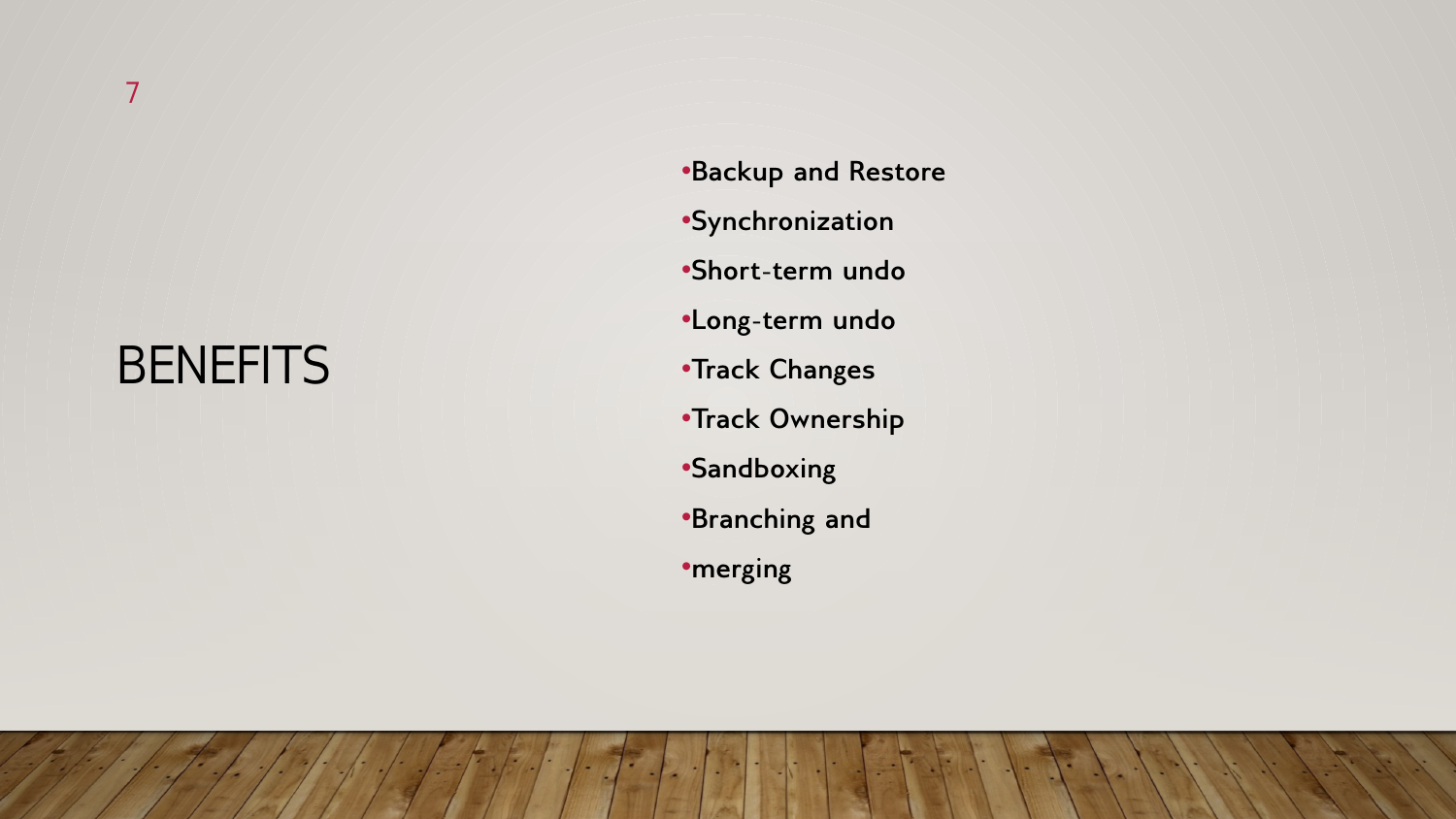

7
# Benefits
Backup and Restore
Synchronization
Short-term undo
Long-term undo
Track Changes
Track Ownership
Sandboxing
Branching and
merging